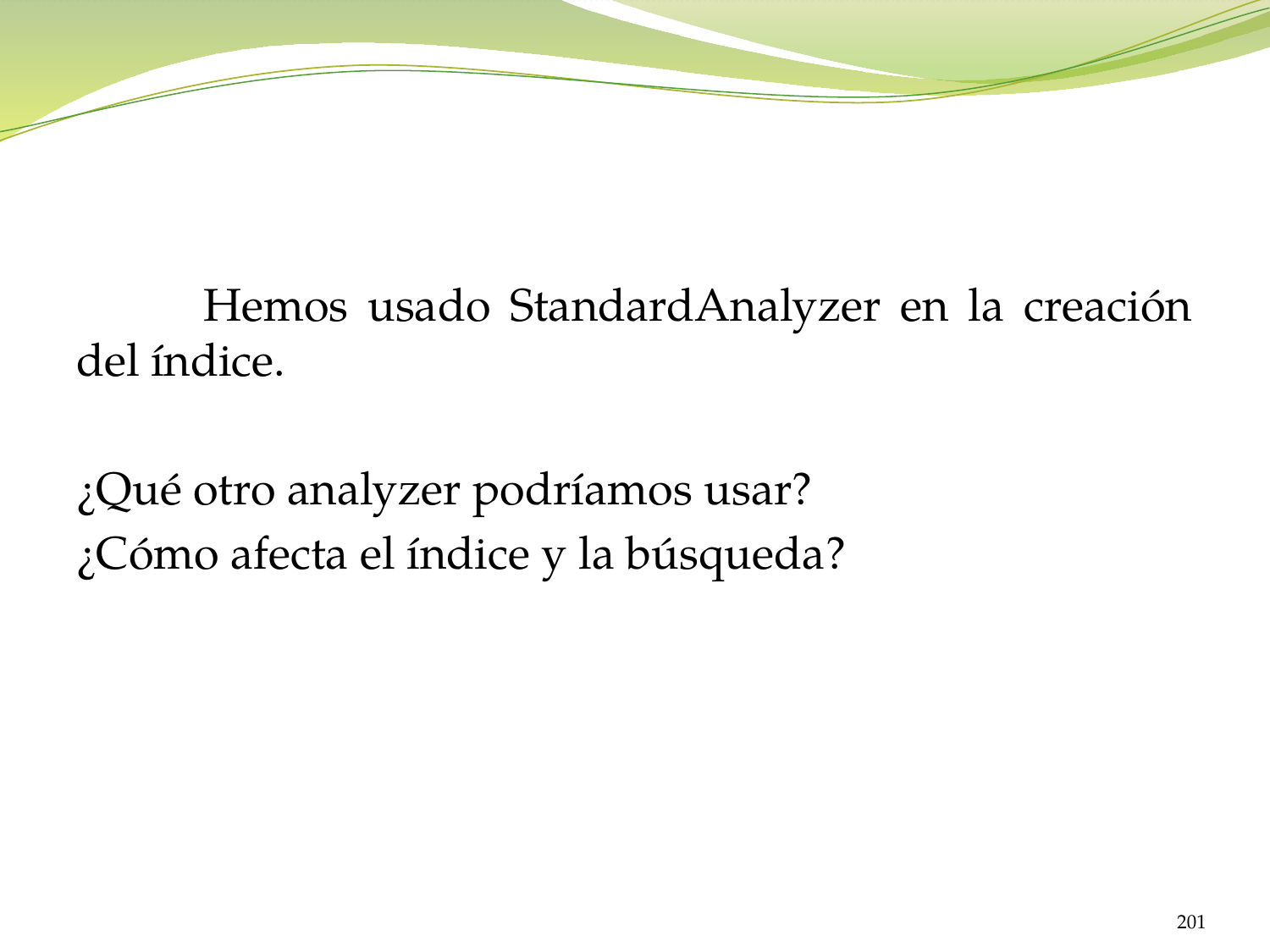

#
	Hemos usado StandardAnalyzer en la creación del índice.

¿Qué otro analyzer podríamos usar?
¿Cómo afecta el índice y la búsqueda?

201